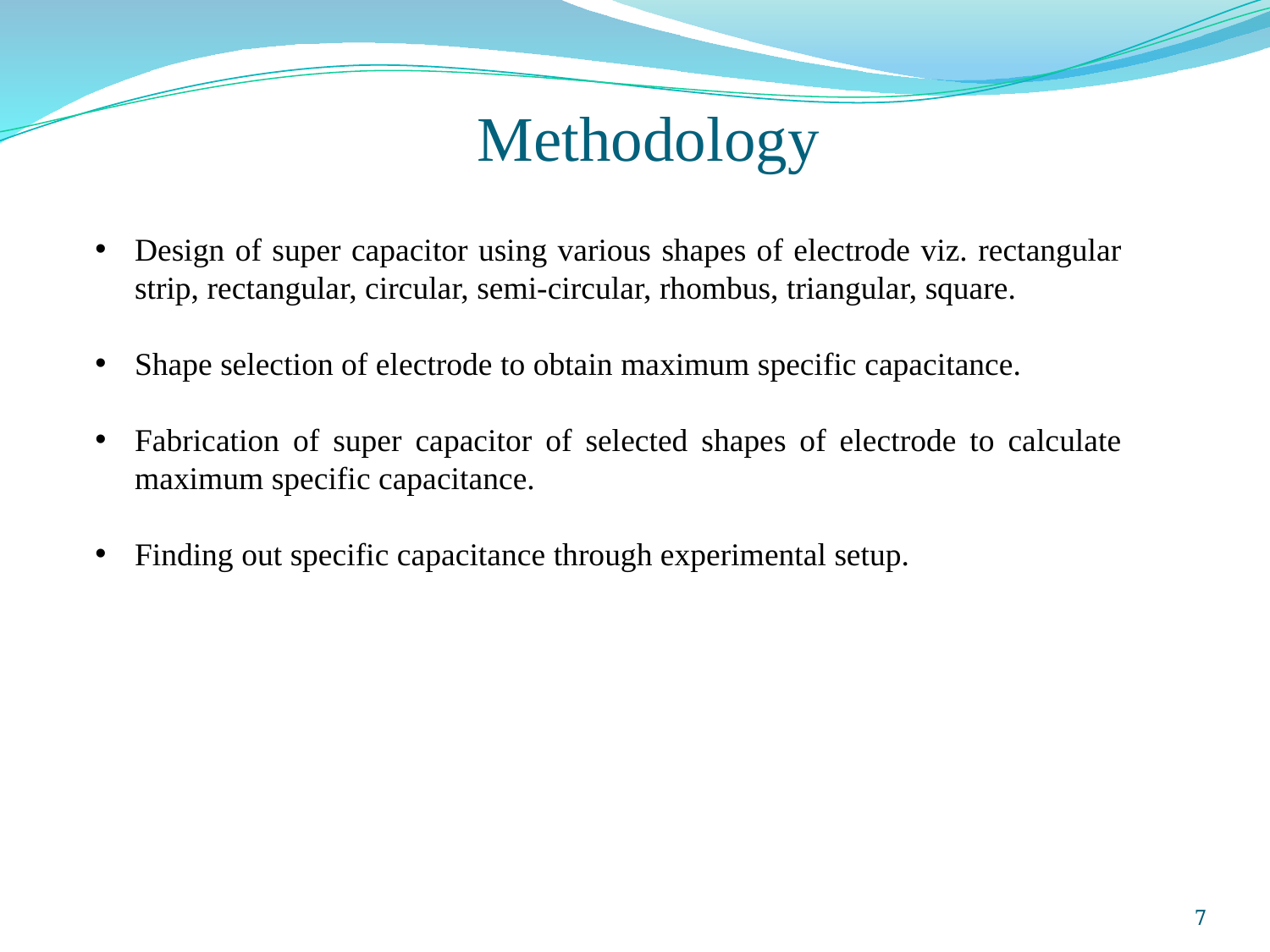

# Methodology
Design of super capacitor using various shapes of electrode viz. rectangular strip, rectangular, circular, semi-circular, rhombus, triangular, square.

Shape selection of electrode to obtain maximum specific capacitance.

Fabrication of super capacitor of selected shapes of electrode to calculate maximum specific capacitance.

Finding out specific capacitance through experimental setup.

7